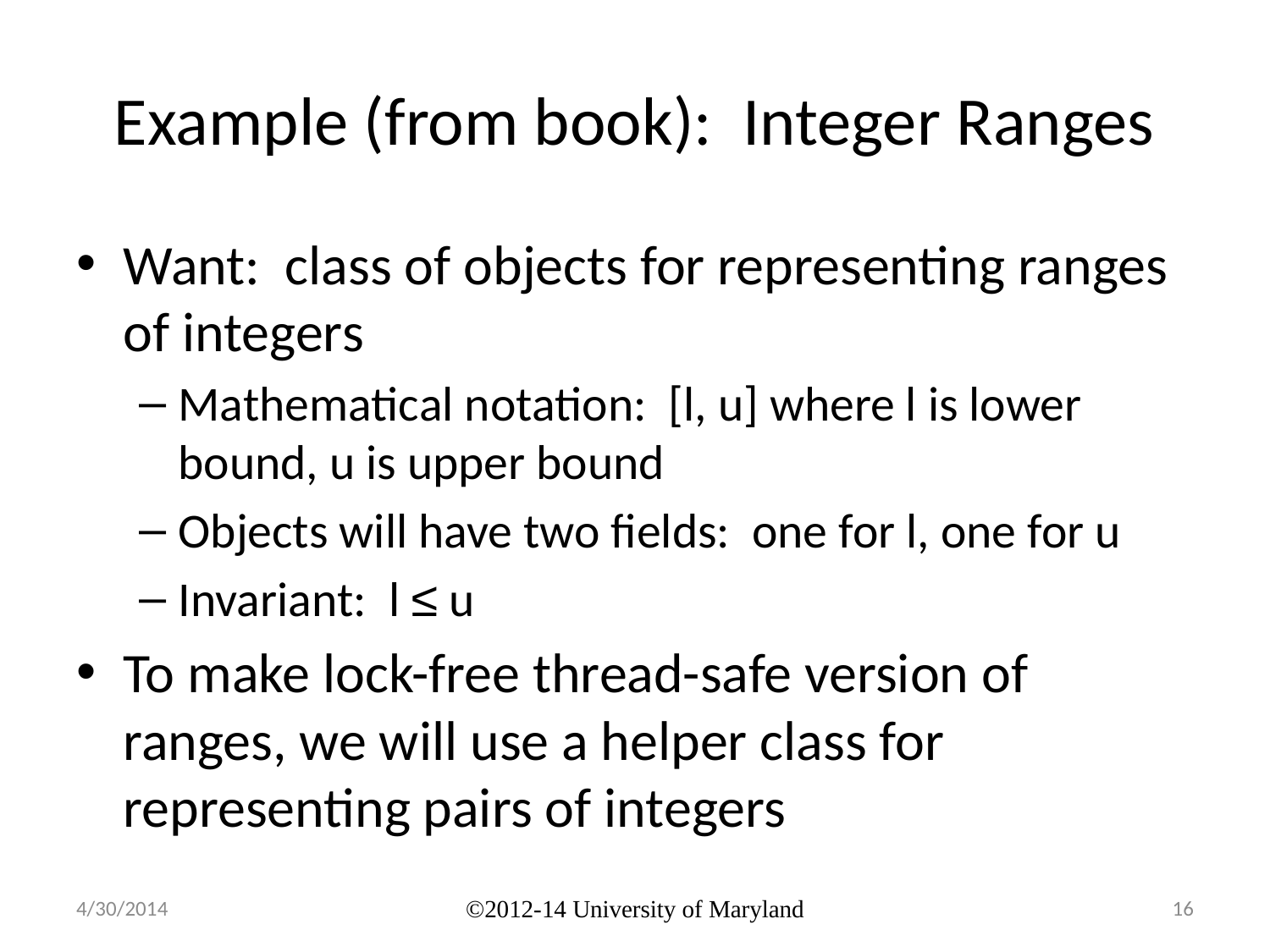

# Example (from book):  Integer Ranges
Want:  class of objects for representing ranges of integers
Mathematical notation:  [l, u] where l is lower bound, u is upper bound
Objects will have two fields:  one for l, one for u
Invariant:  l ≤ u
To make lock-free thread-safe version of ranges, we will use a helper class for representing pairs of integers
4/30/2014
©2012-14 University of Maryland
16